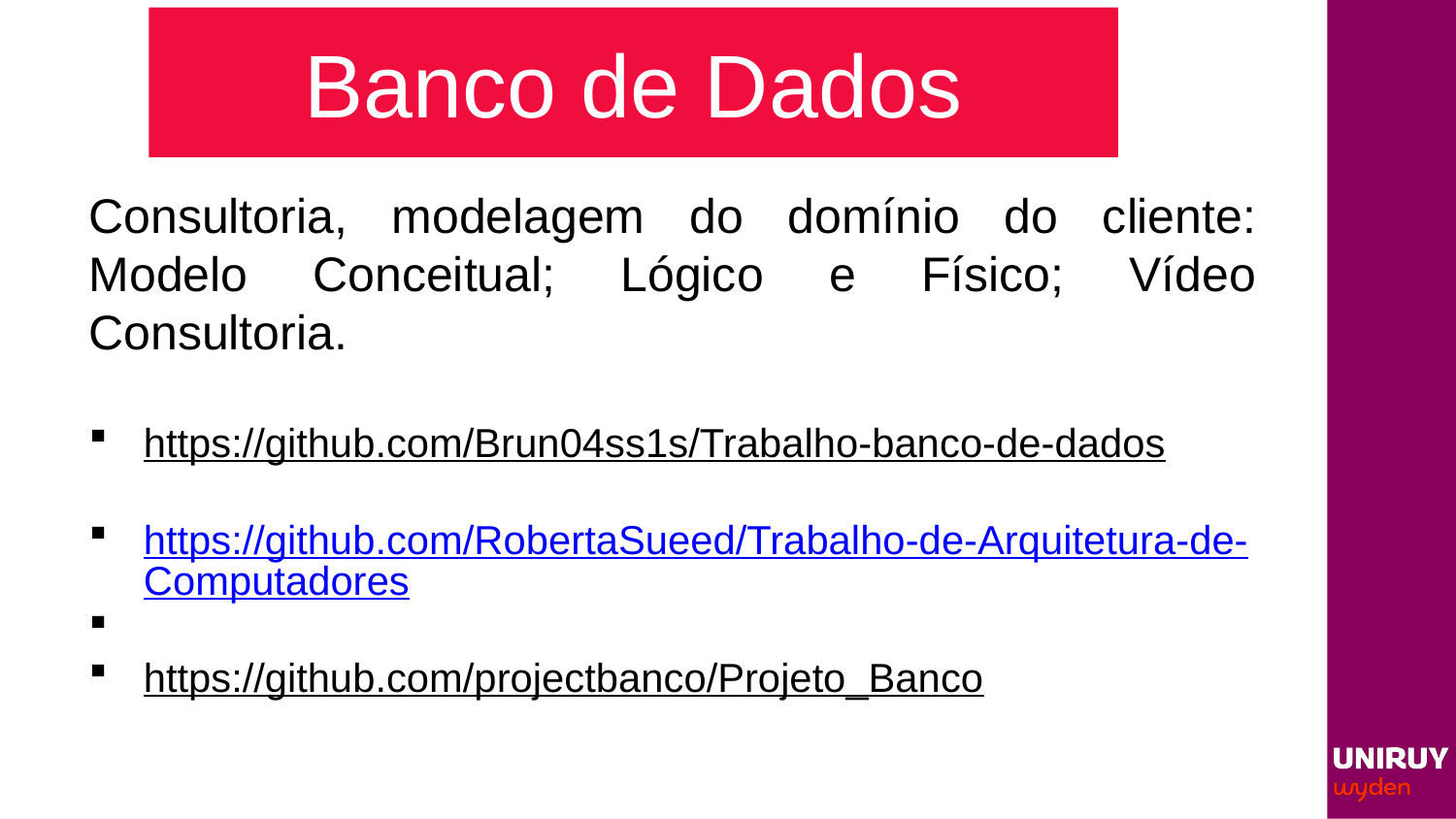

# Banco de Dados
Consultoria, modelagem do domínio do cliente: Modelo Conceitual; Lógico e Físico; Vídeo Consultoria.

https://github.com/Brun04ss1s/Trabalho-banco-de-dados

https://github.com/RobertaSueed/Trabalho-de-Arquitetura-de-Computadores

https://github.com/projectbanco/Projeto_Banco